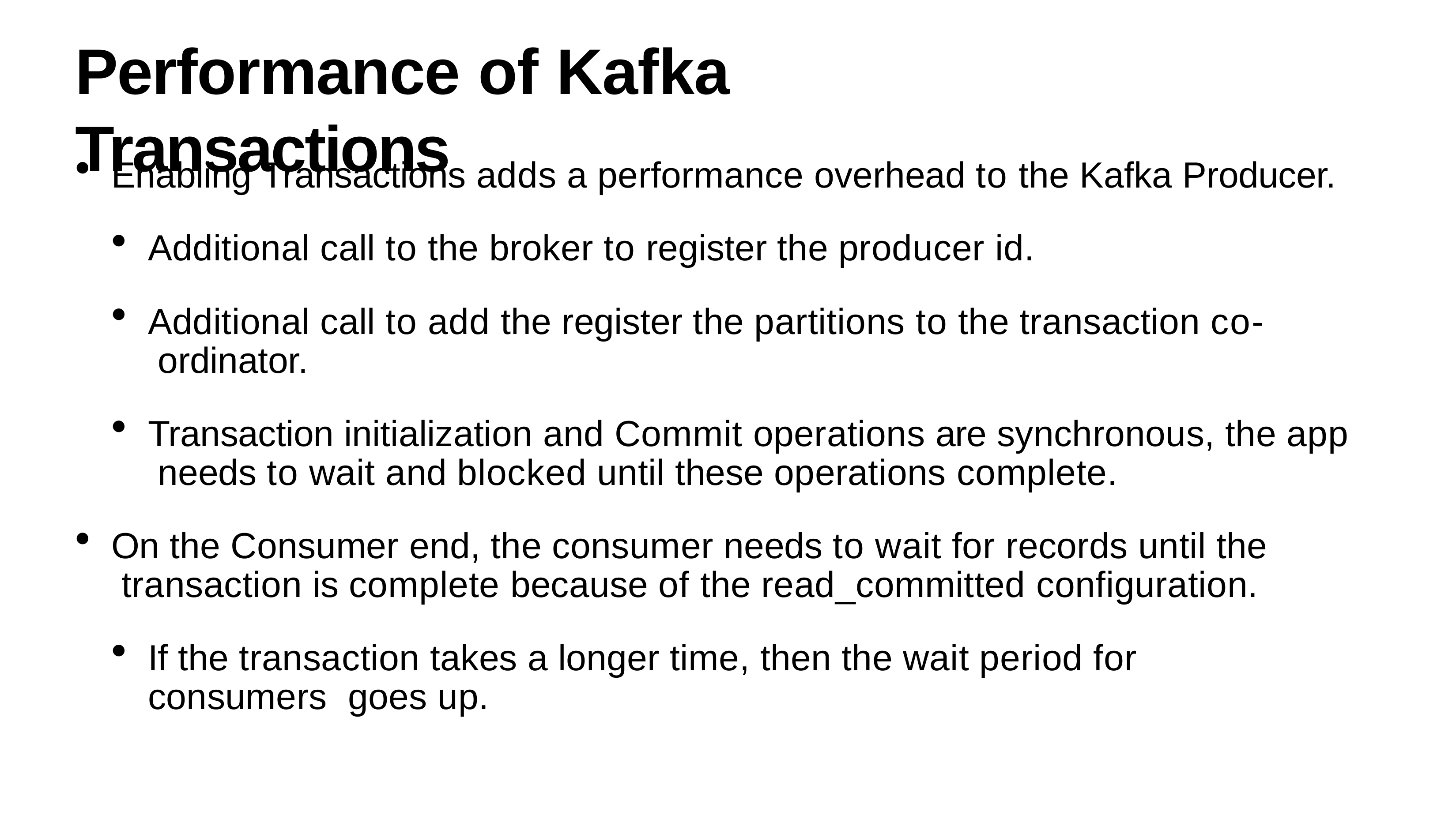

# Performance of Kafka Transactions
Enabling Transactions adds a performance overhead to the Kafka Producer.
Additional call to the broker to register the producer id.
Additional call to add the register the partitions to the transaction co-  ordinator.
Transaction initialization and Commit operations are synchronous, the app  needs to wait and blocked until these operations complete.
On the Consumer end, the consumer needs to wait for records until the  transaction is complete because of the read_committed configuration.
If the transaction takes a longer time, then the wait period for consumers  goes up.